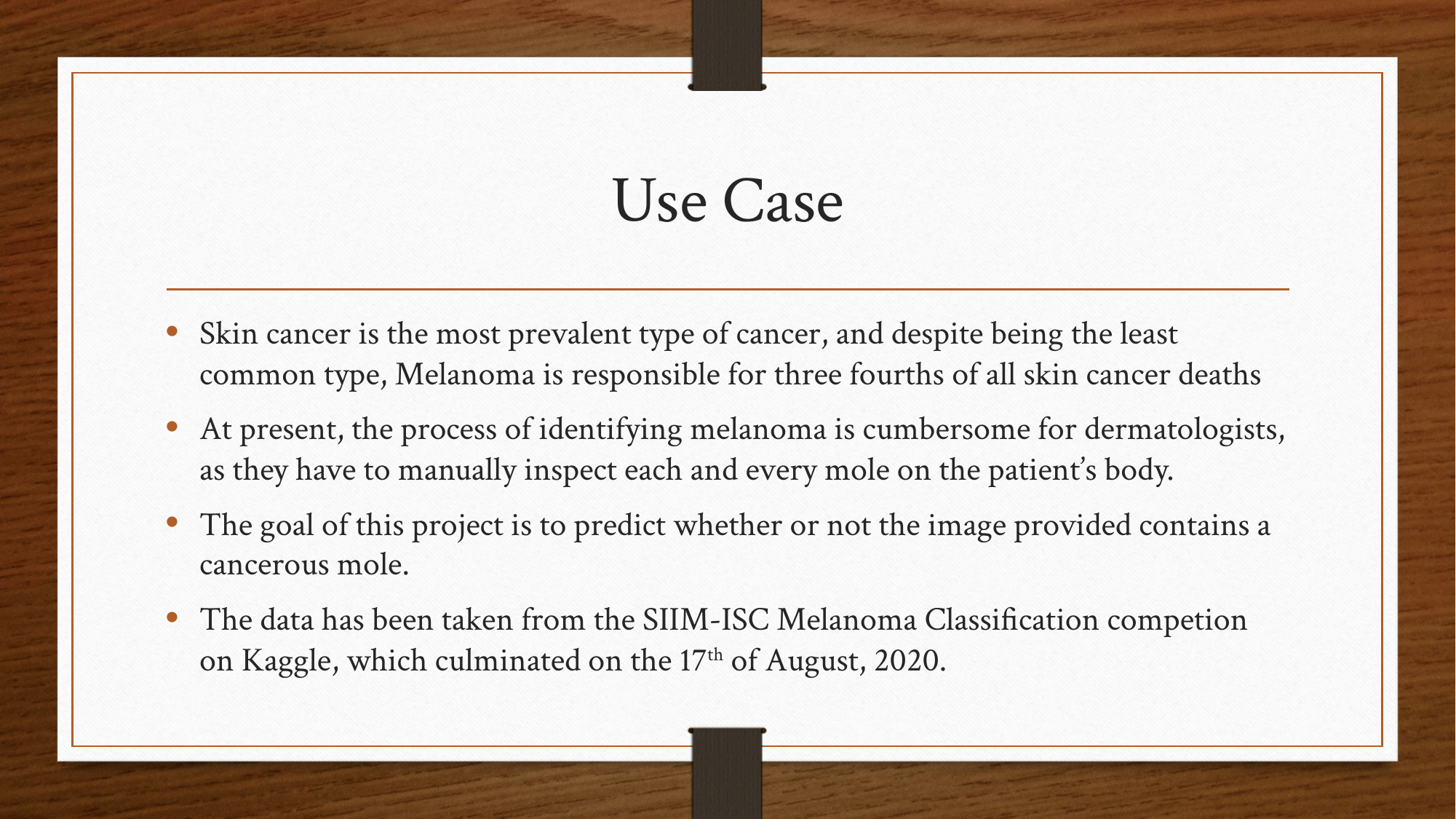

# Use Case
Skin cancer is the most prevalent type of cancer, and despite being the least common type, Melanoma is responsible for three fourths of all skin cancer deaths
At present, the process of identifying melanoma is cumbersome for dermatologists, as they have to manually inspect each and every mole on the patient’s body.
The goal of this project is to predict whether or not the image provided contains a cancerous mole.
The data has been taken from the SIIM-ISC Melanoma Classification competion on Kaggle, which culminated on the 17th of August, 2020.